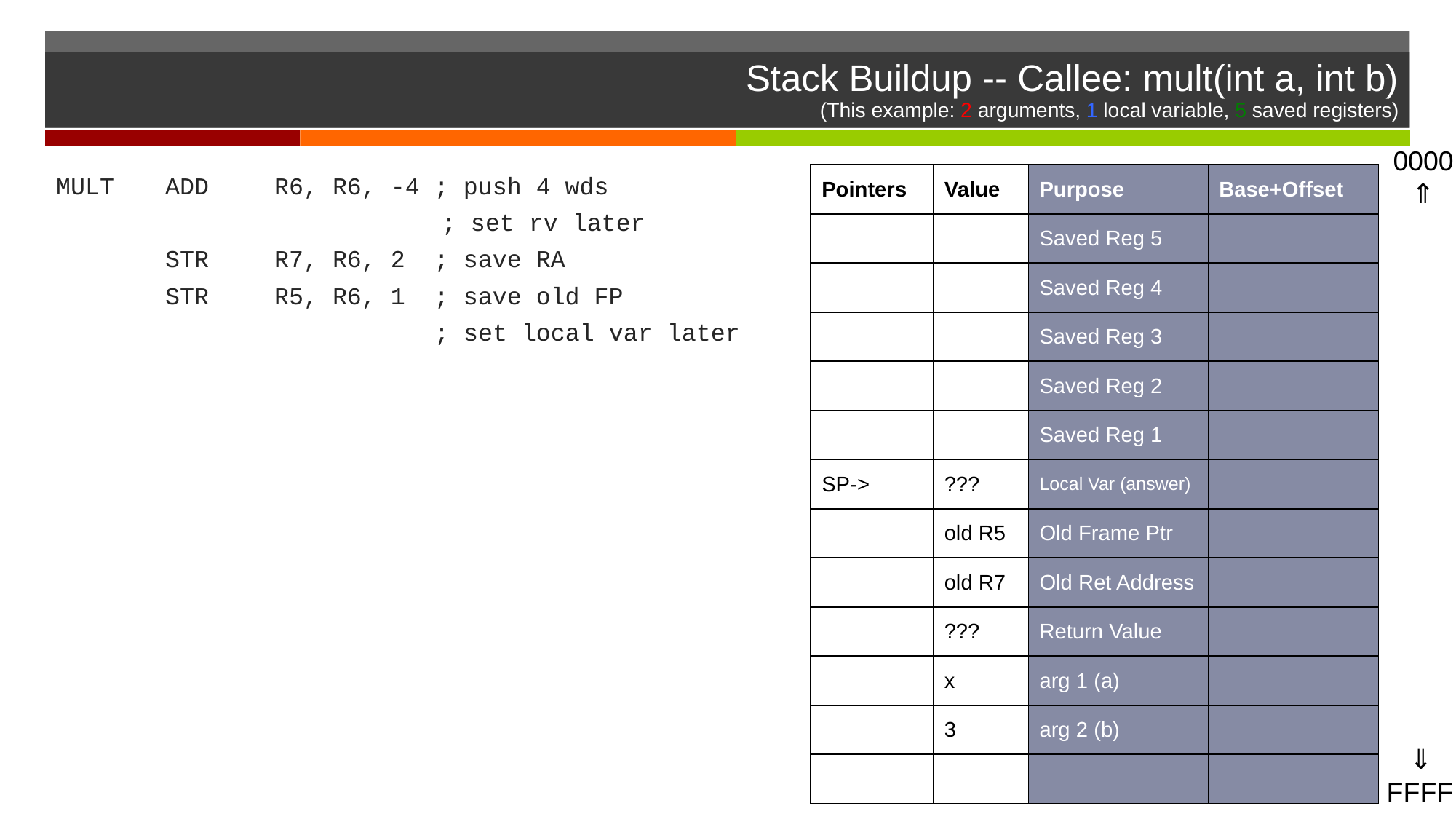

# Stack Buildup -- Callee: mult(int a, int b) (This example: 2 arguments, 1 local variable, 5 saved registers)
0000
⇑
MULT	ADD	R6, R6, -4 ; push 4 wds
			    ; set rv later
	STR	R7, R6, 2  ; save RA
	STR	R5, R6, 1  ; save old FP
		           ; set local var later

| Pointers | Value | Purpose | Base+Offset |
| --- | --- | --- | --- |
|  |  | Saved Reg 5 |  |
|  |  | Saved Reg 4 |  |
|  |  | Saved Reg 3 |  |
|  |  | Saved Reg 2 |  |
|  |  | Saved Reg 1 |  |
| SP-> | ??? | Local Var (answer) |  |
|  | old R5 | Old Frame Ptr |  |
|  | old R7 | Old Ret Address |  |
|  | ??? | Return Value |  |
|  | x | arg 1 (a) |  |
|  | 3 | arg 2 (b) |  |
|  |  |  |  |
   ⇓
FFFF